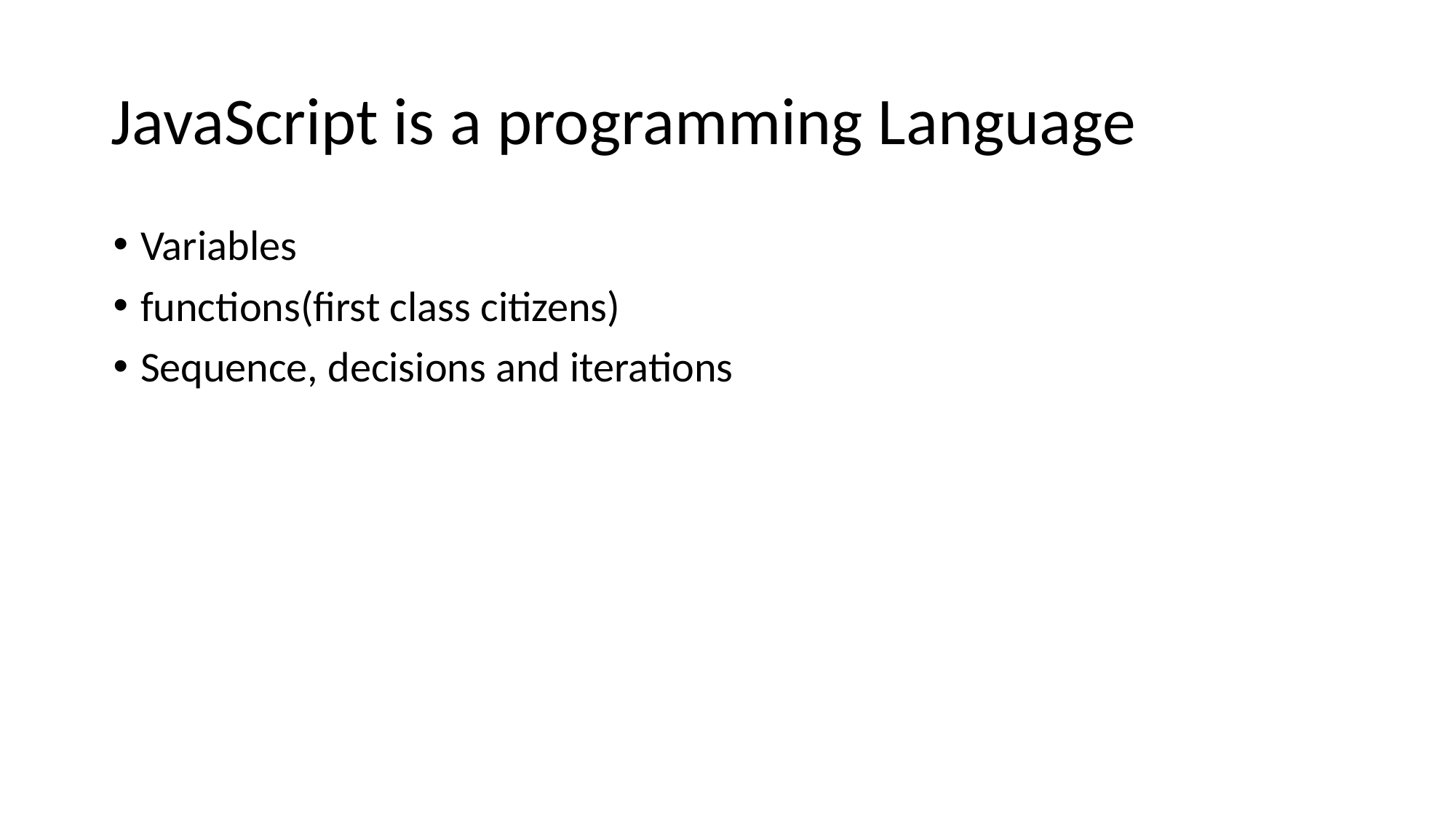

# JavaScript is a programming Language
Variables
functions(first class citizens)
Sequence, decisions and iterations